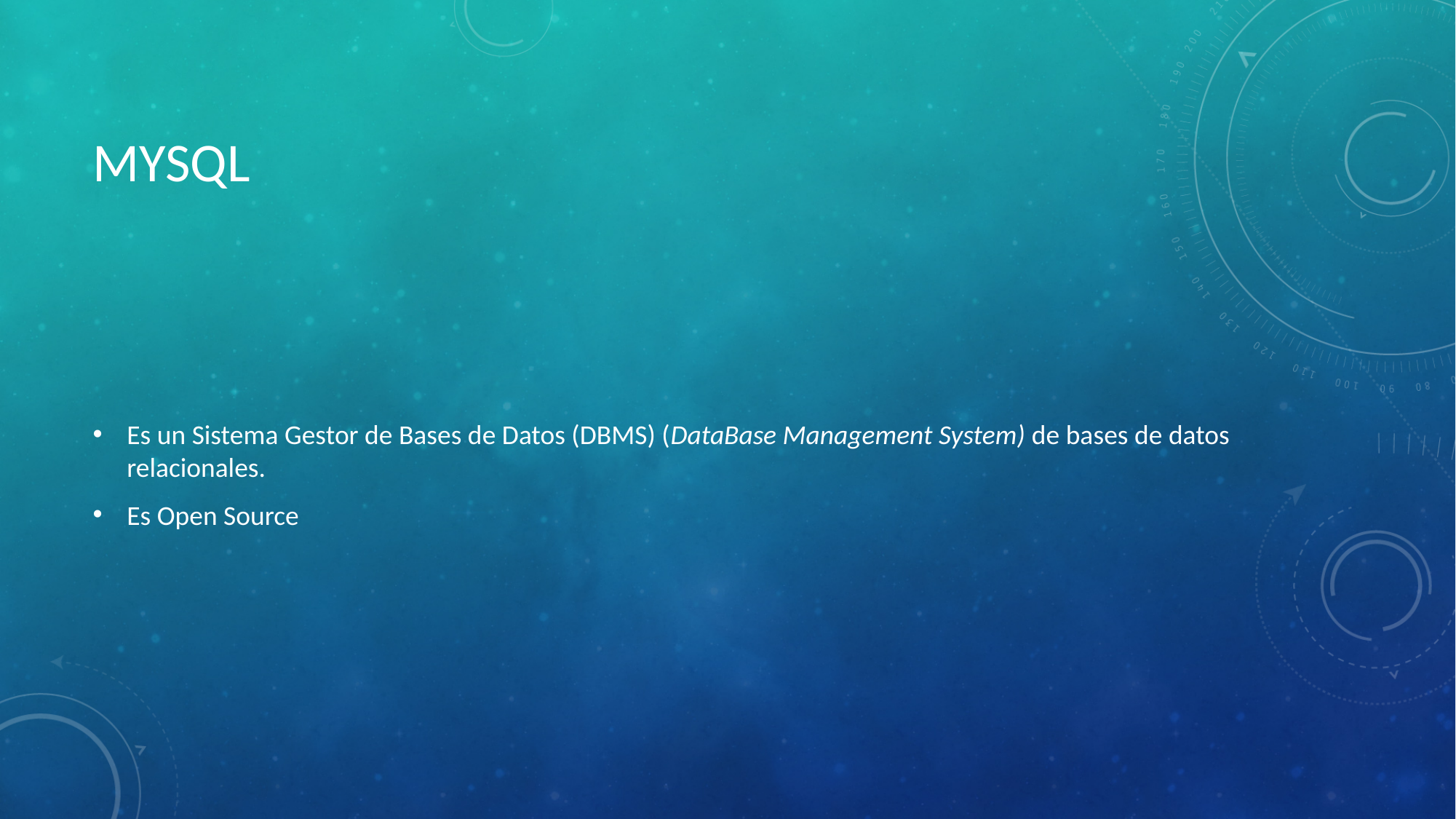

# MYSQL
Es un Sistema Gestor de Bases de Datos (DBMS) (DataBase Management System) de bases de datos relacionales.
Es Open Source